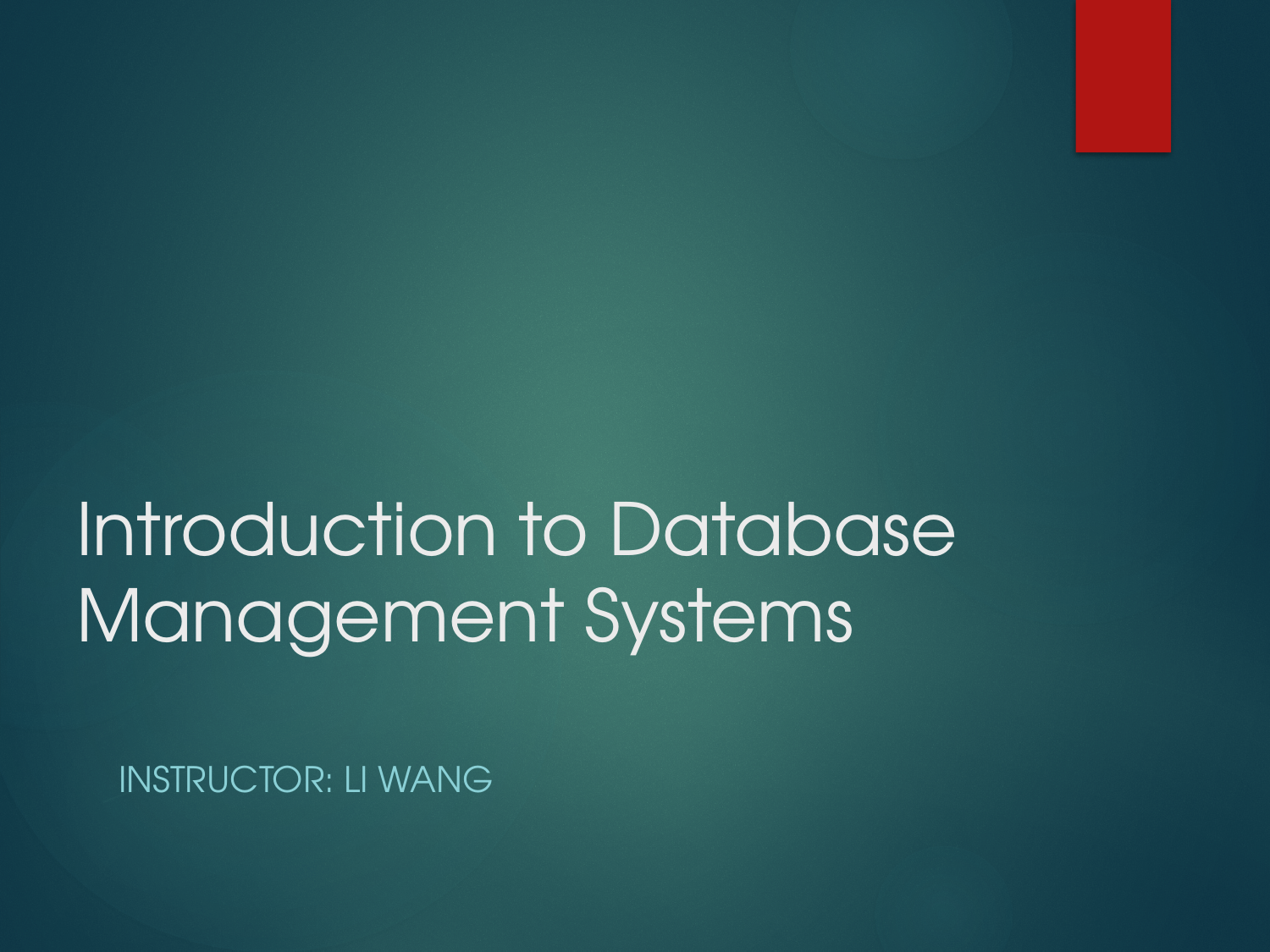

# Introduction to Database Management Systems
Instructor: Li Wang